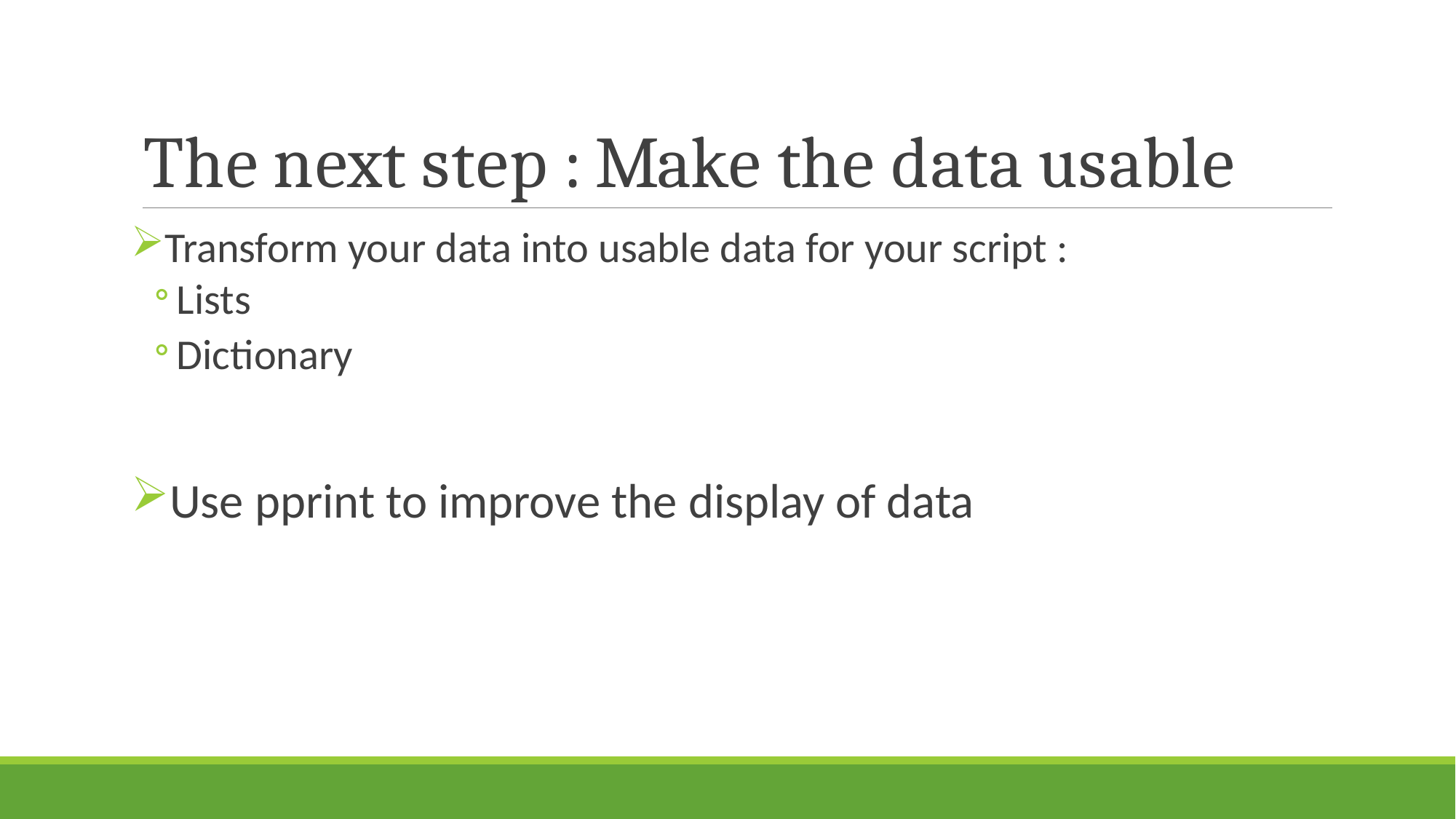

# The next step : Make the data usable
Transform your data into usable data for your script :
Lists
Dictionary

Use pprint to improve the display of data